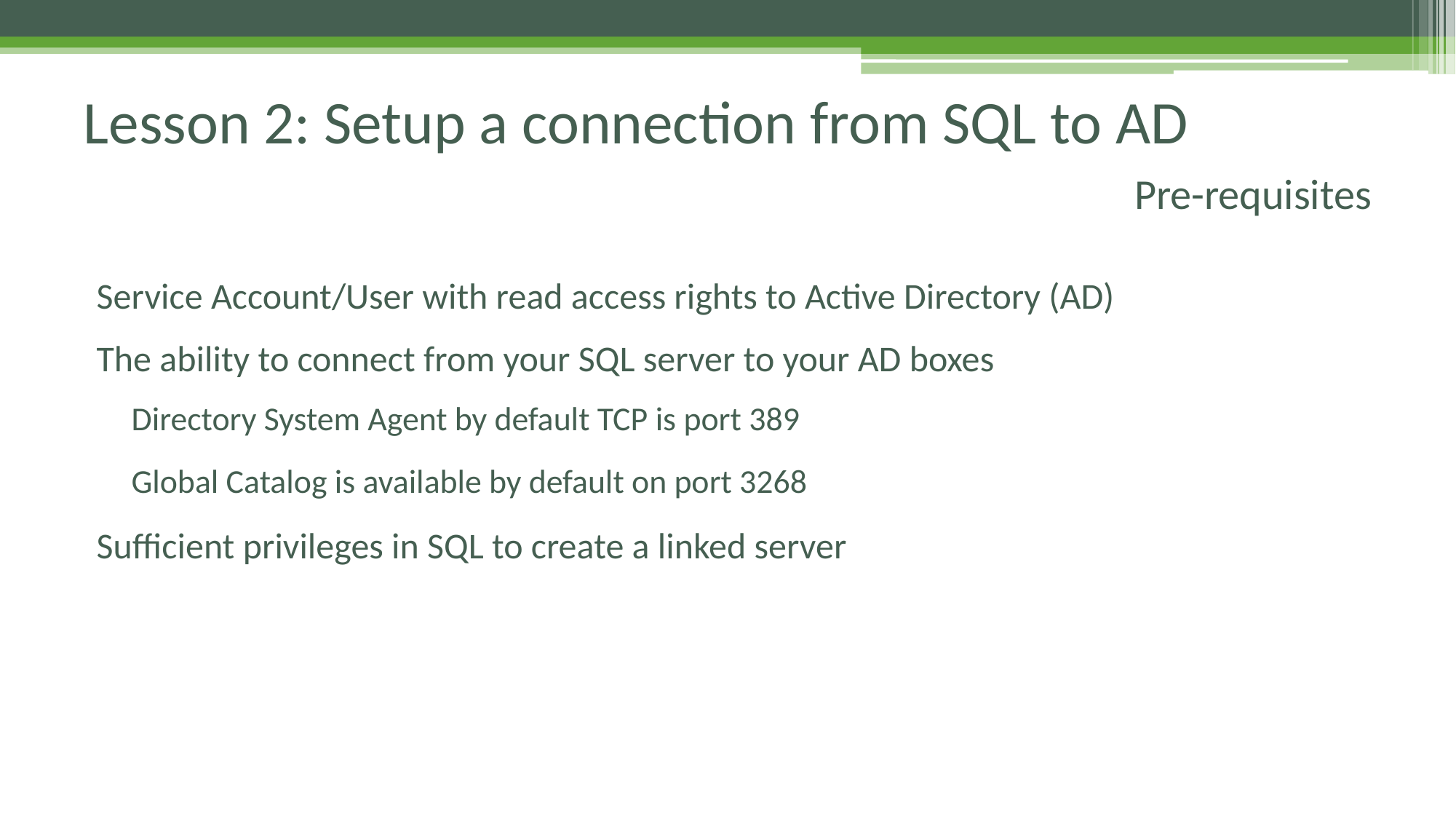

# Lesson 2: Setup a connection from SQL to AD
Pre-requisites
Service Account/User with read access rights to Active Directory (AD)

The ability to connect from your SQL server to your AD boxes
Directory System Agent by default TCP is port 389
Global Catalog is available by default on port 3268
Sufficient privileges in SQL to create a linked server